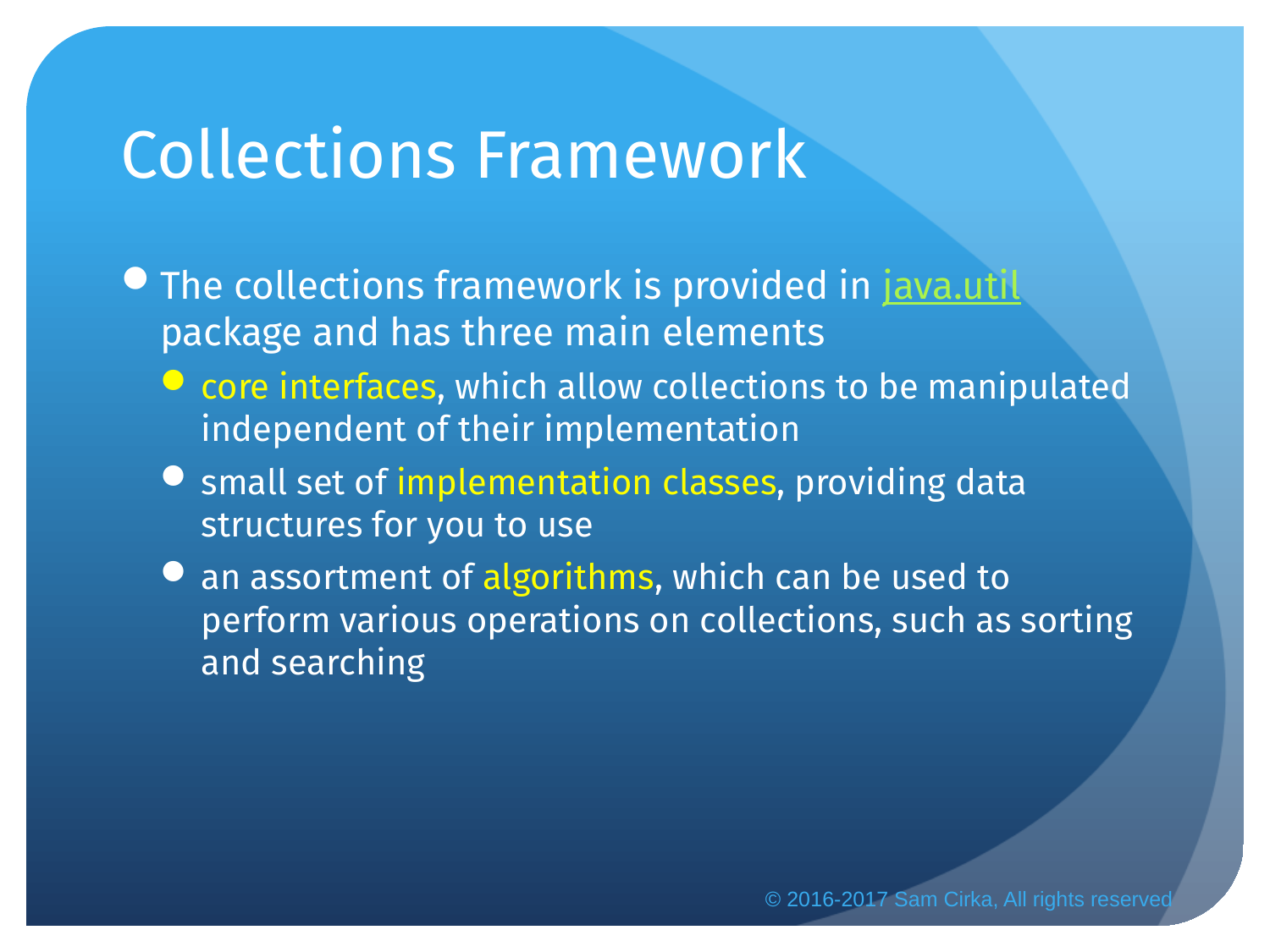

# Collections Framework
The collections framework is provided in java.util package and has three main elements
core interfaces, which allow collections to be manipulated independent of their implementation
small set of implementation classes, providing data structures for you to use
an assortment of algorithms, which can be used to perform various operations on collections, such as sorting and searching
© 2016-2017 Sam Cirka, All rights reserved